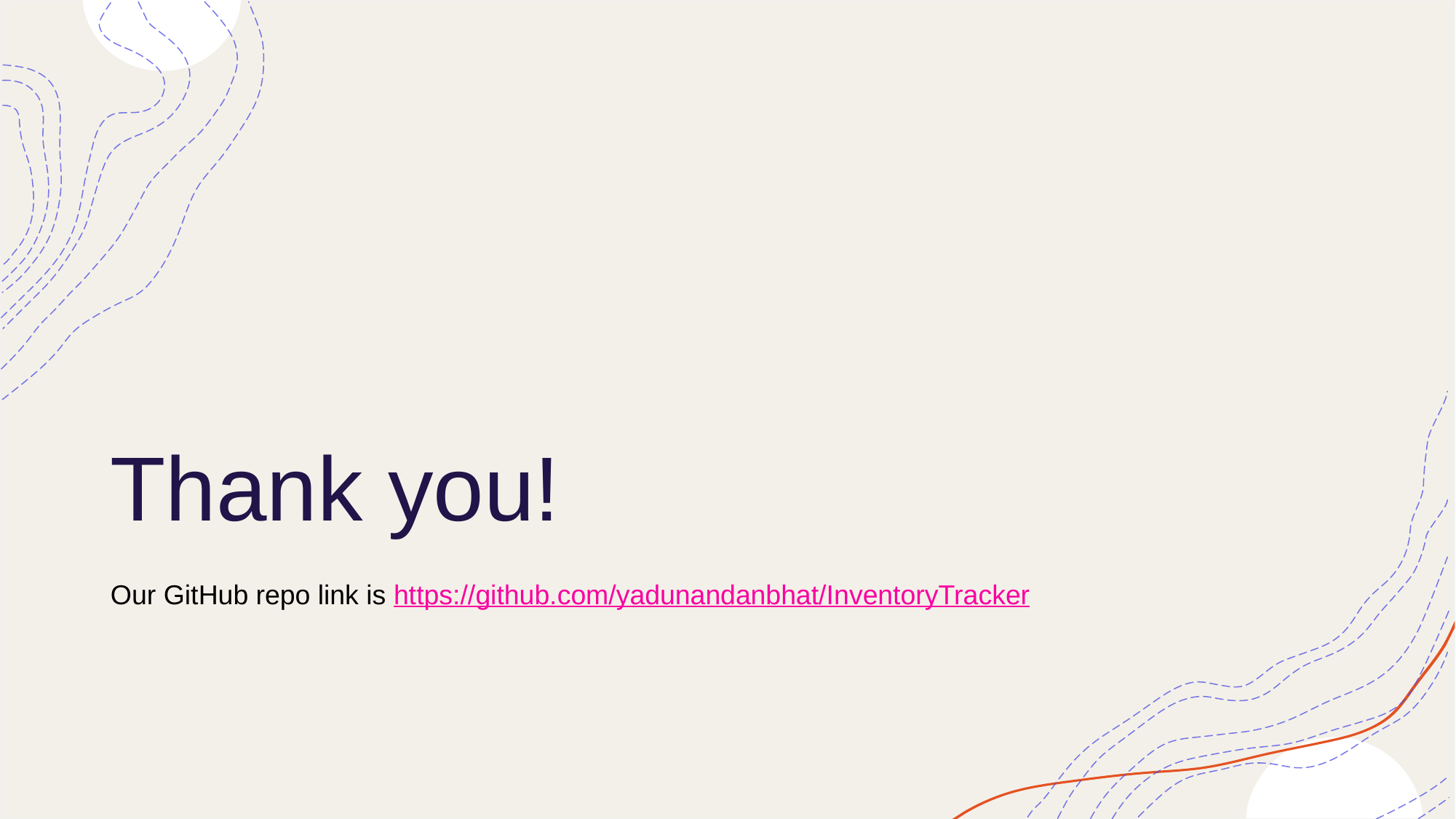

# Thank you!
Our GitHub repo link is https://github.com/yadunandanbhat/InventoryTracker